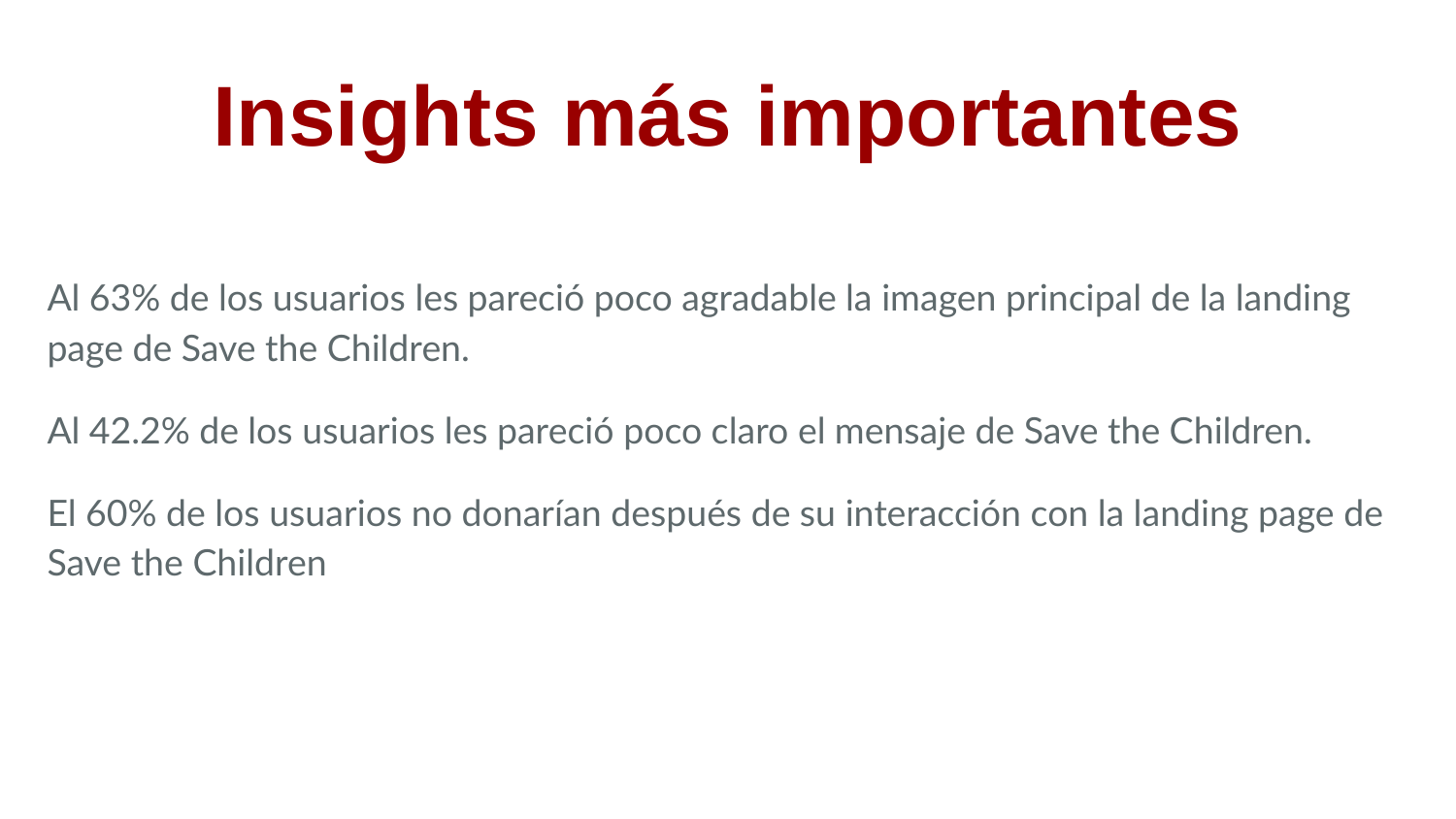

# Insights más importantes
Al 63% de los usuarios les pareció poco agradable la imagen principal de la landing page de Save the Children.
Al 42.2% de los usuarios les pareció poco claro el mensaje de Save the Children.
El 60% de los usuarios no donarían después de su interacción con la landing page de Save the Children